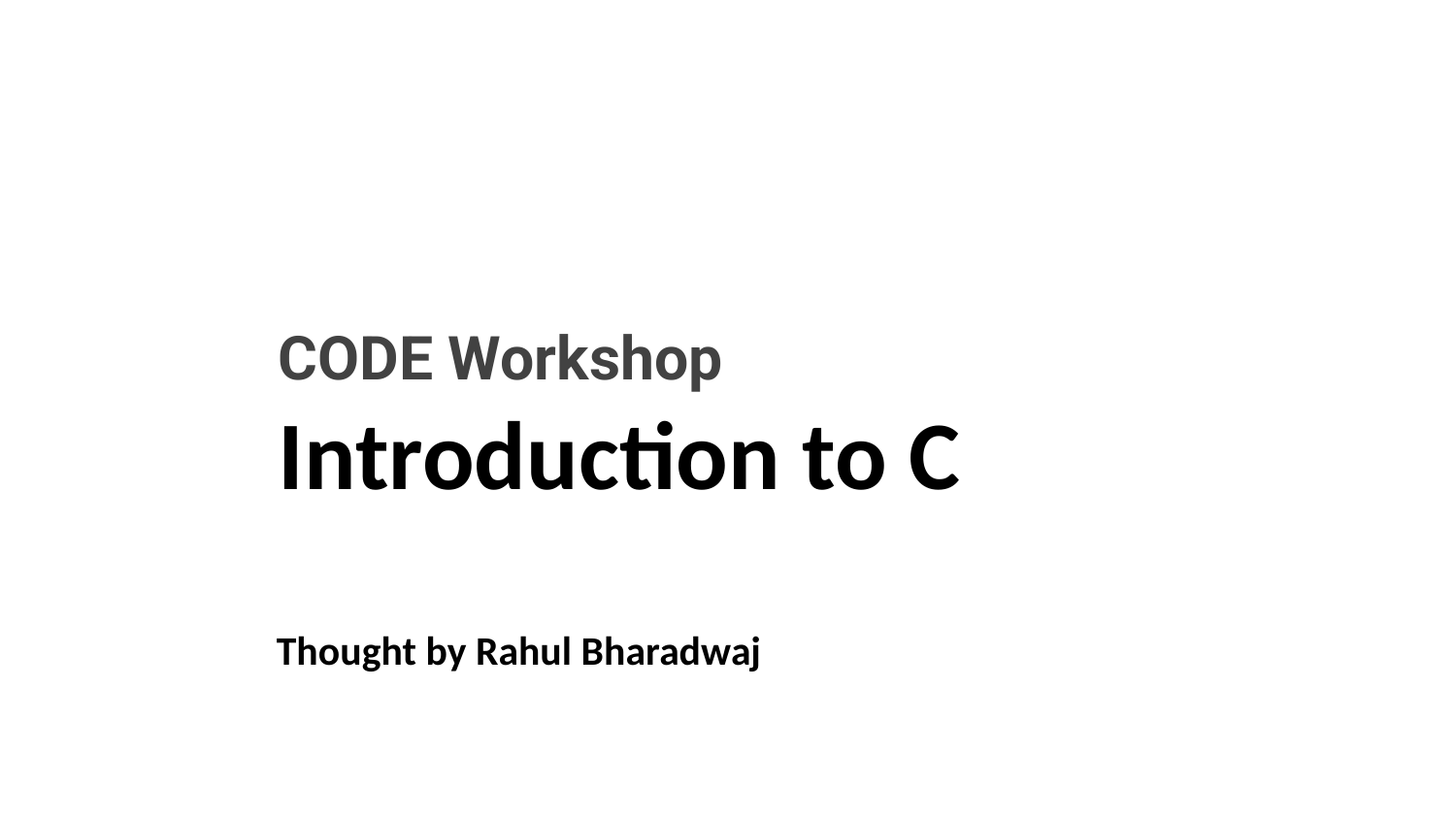

# CODE Workshop
Introduction to C

Thought by Rahul Bharadwaj